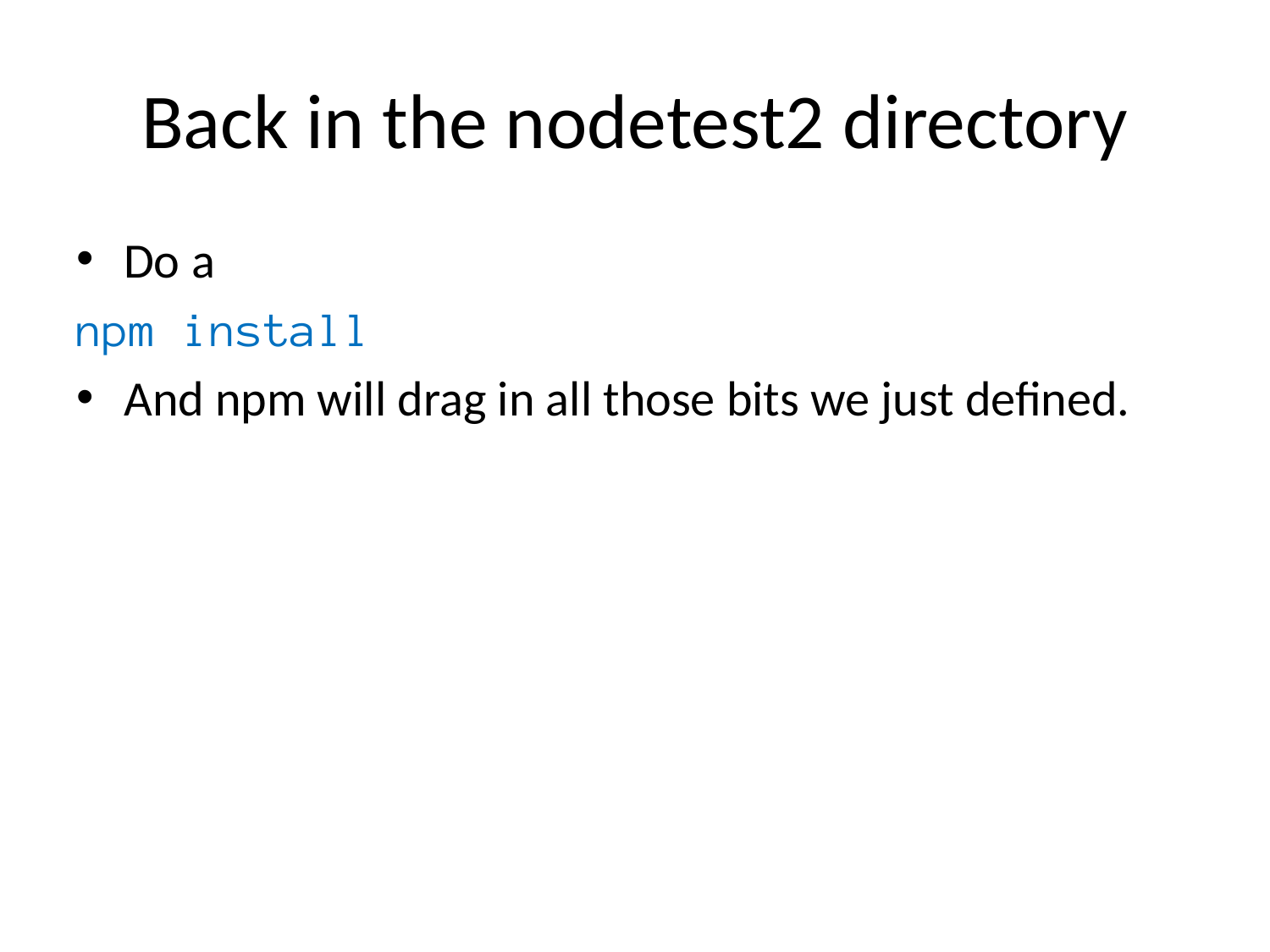

# Back in the nodetest2 directory
Do a
npm install
And npm will drag in all those bits we just defined.